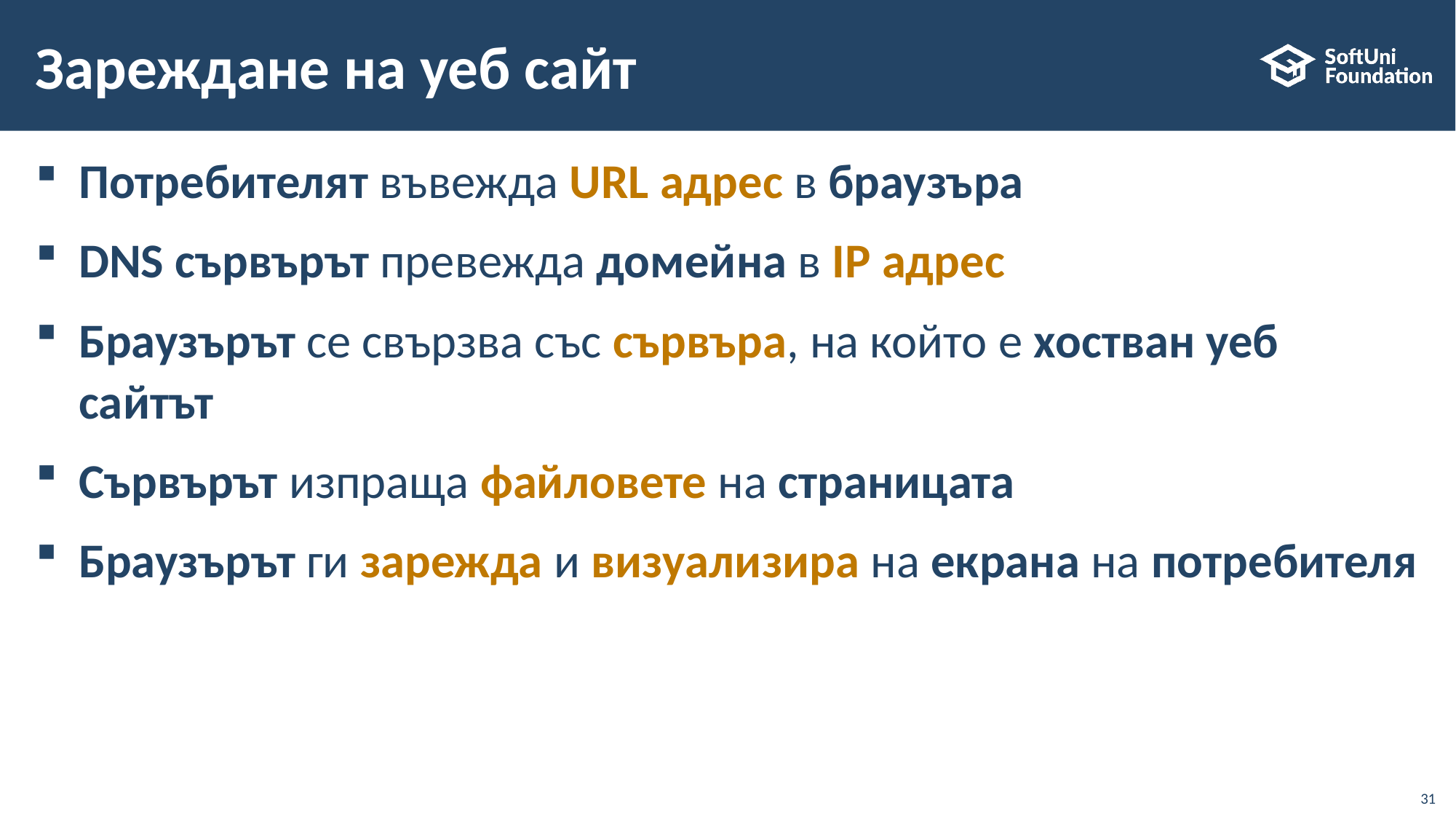

# Зареждане на уеб сайт
Потребителят въвежда URL адрес в браузъра
DNS сървърът превежда домейна в IP адрес
Браузърът се свързва със сървъра, на който е хостван уеб сайтът
Сървърът изпраща файловете на страницата
Браузърът ги зарежда и визуализира на екрана на потребителя
31